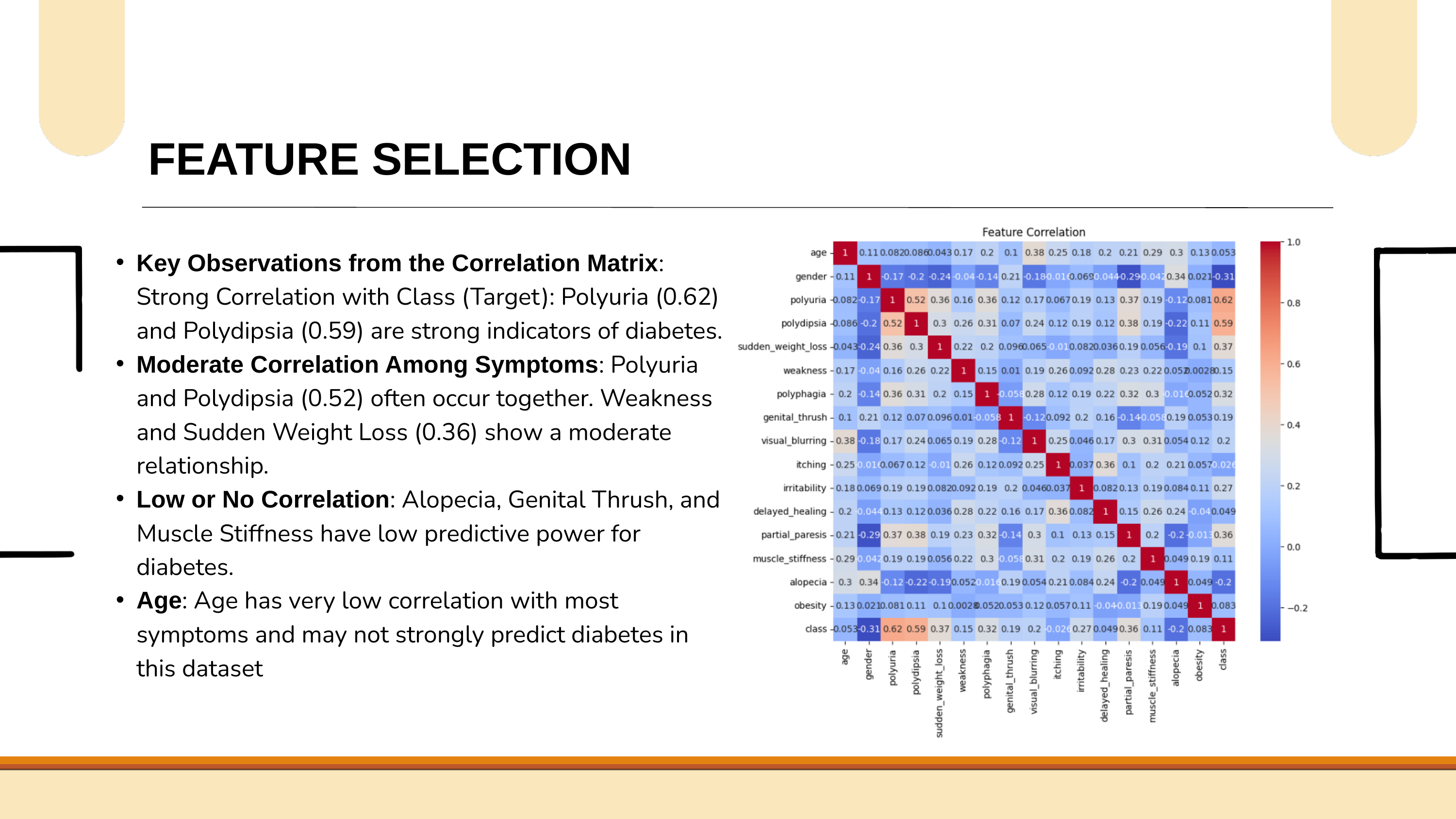

FEATURE SELECTION

Key Observations from the Correlation Matrix:  Strong Correlation with Class (Target): Polyuria (0.62) and Polydipsia (0.59) are strong indicators of diabetes.
Moderate Correlation Among Symptoms: Polyuria and Polydipsia (0.52) often occur together. Weakness and Sudden Weight Loss (0.36) show a moderate relationship.
Low or No Correlation: Alopecia, Genital Thrush, and Muscle Stiffness have low predictive power for diabetes.
Age: Age has very low correlation with most symptoms and may not strongly predict diabetes in this dataset